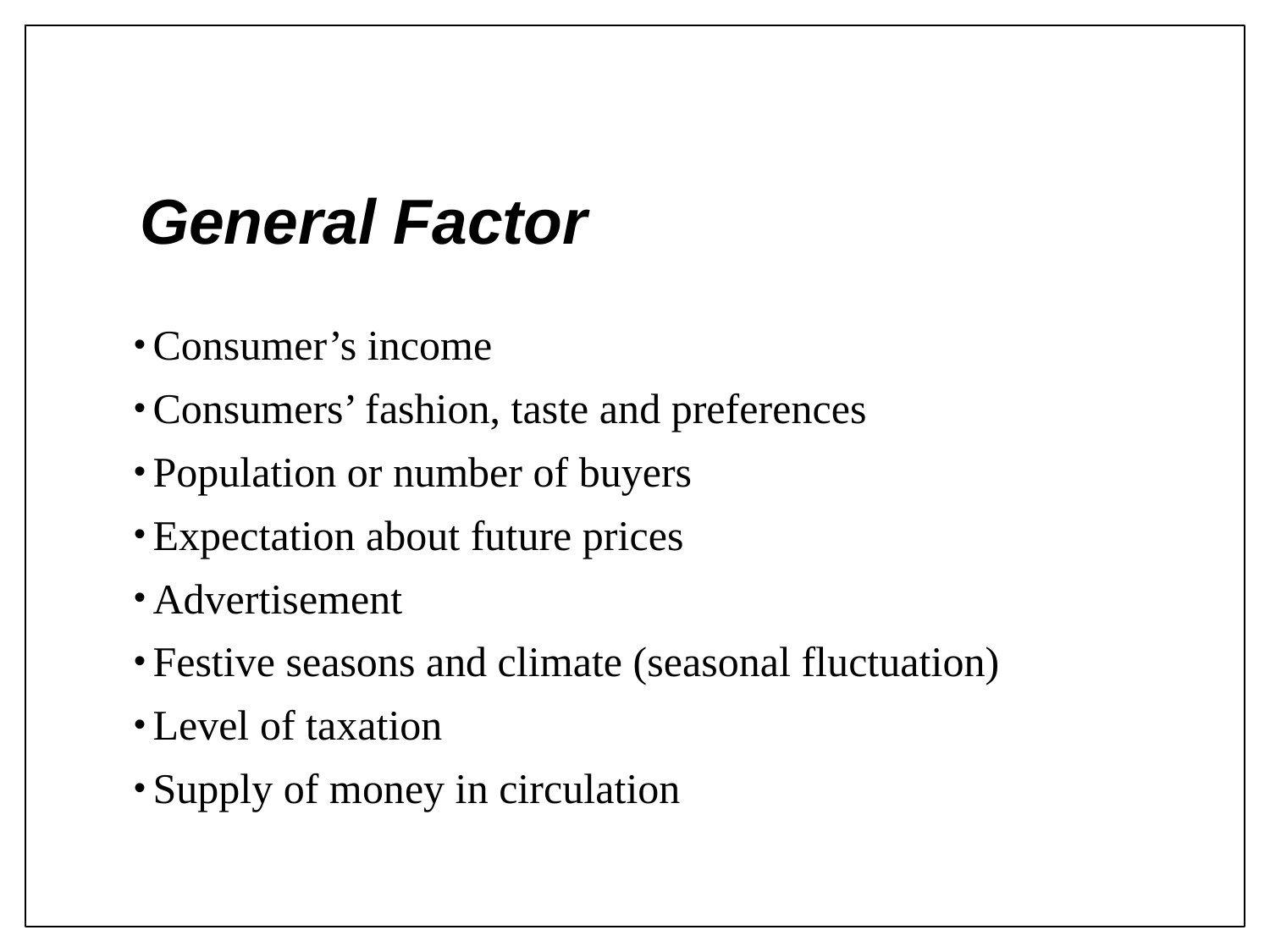

# General Factor
Consumer’s income
Consumers’ fashion, taste and preferences
Population or number of buyers
Expectation about future prices
Advertisement
Festive seasons and climate (seasonal fluctuation)
Level of taxation
Supply of money in circulation